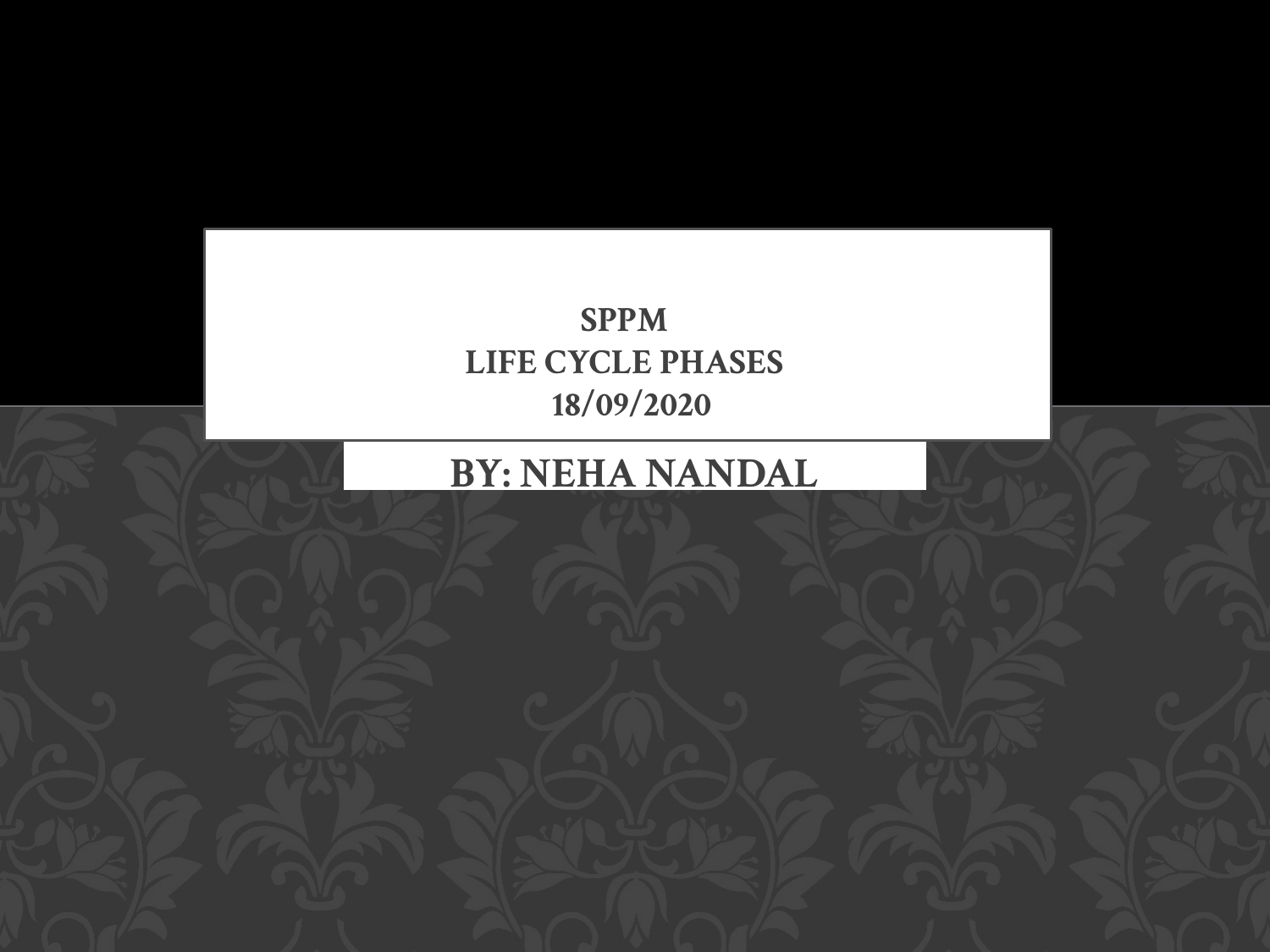

# SPPM LIFE CYCLE PHASES 18/09/2020
BY: NEHA NANDAL